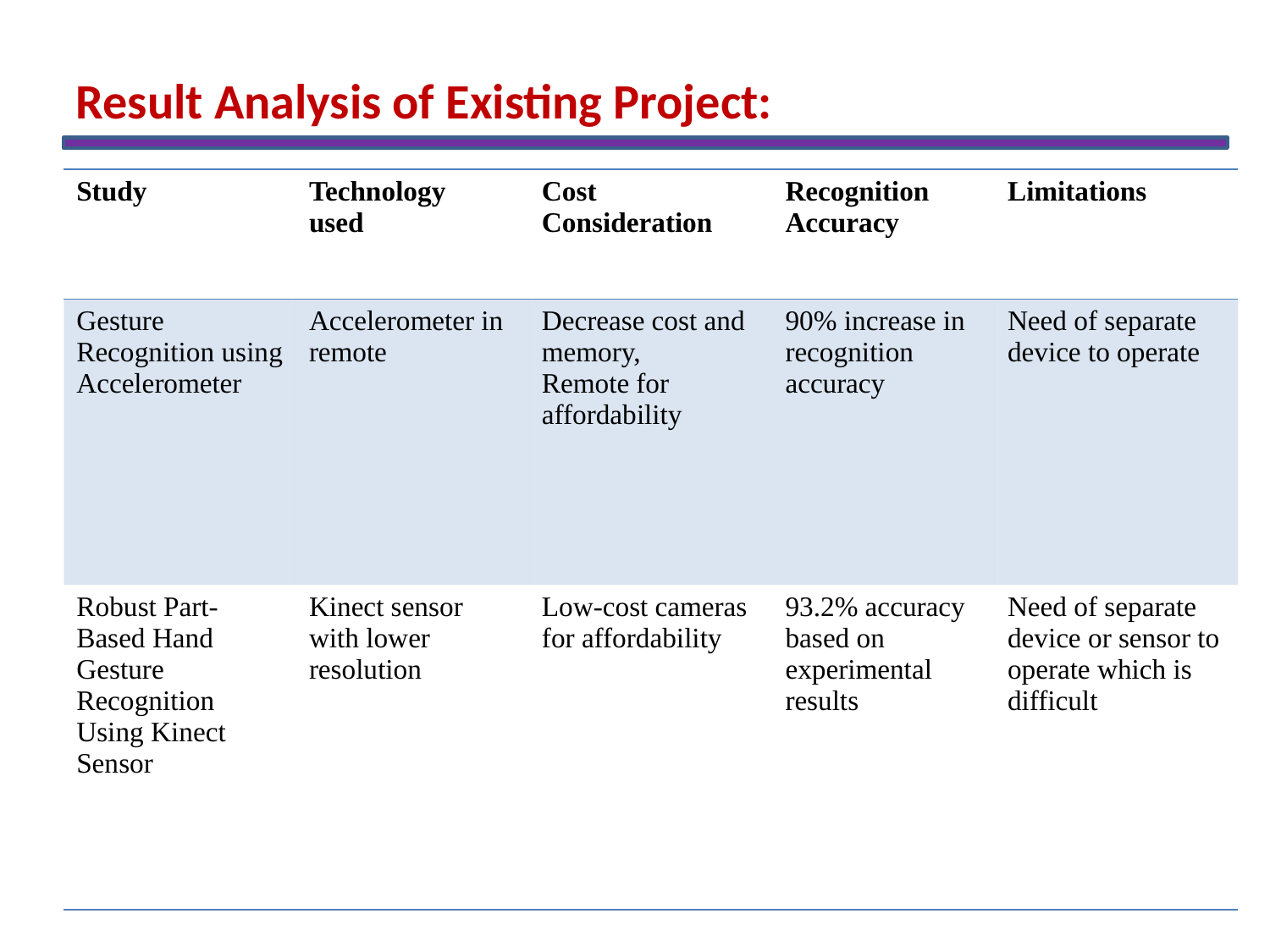

Result Analysis of Existing Project:

| Study | Technology used | Cost Consideration | Recognition Accuracy | Limitations |
| --- | --- | --- | --- | --- |
| Gesture Recognition using Accelerometer | Accelerometer in remote | Decrease cost and memory, Remote for affordability | 90% increase in recognition accuracy | Need of separate device to operate |
| Robust Part-Based Hand Gesture Recognition Using Kinect Sensor | Kinect sensor with lower resolution | Low-cost cameras for affordability | 93.2% accuracy based on experimental results | Need of separate device or sensor to operate which is difficult |